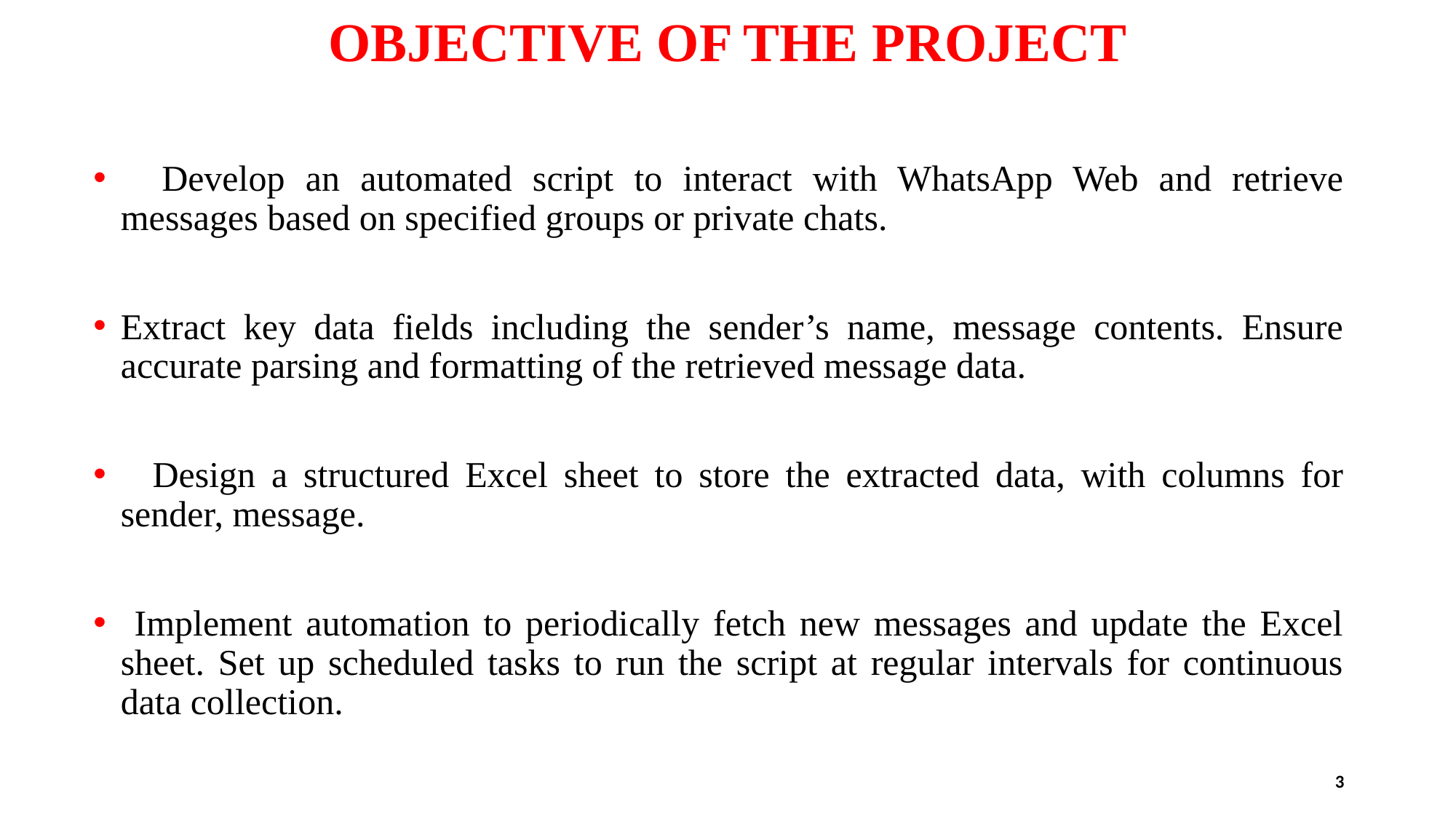

# OBJECTIVE OF THE PROJECT
  Develop an automated script to interact with WhatsApp Web and retrieve messages based on specified groups or private chats.

Extract key data fields including the sender’s name, message contents. Ensure accurate parsing and formatting of the retrieved message data.

  Design a structured Excel sheet to store the extracted data, with columns for sender, message.

 Implement automation to periodically fetch new messages and update the Excel sheet. Set up scheduled tasks to run the script at regular intervals for continuous data collection.

3